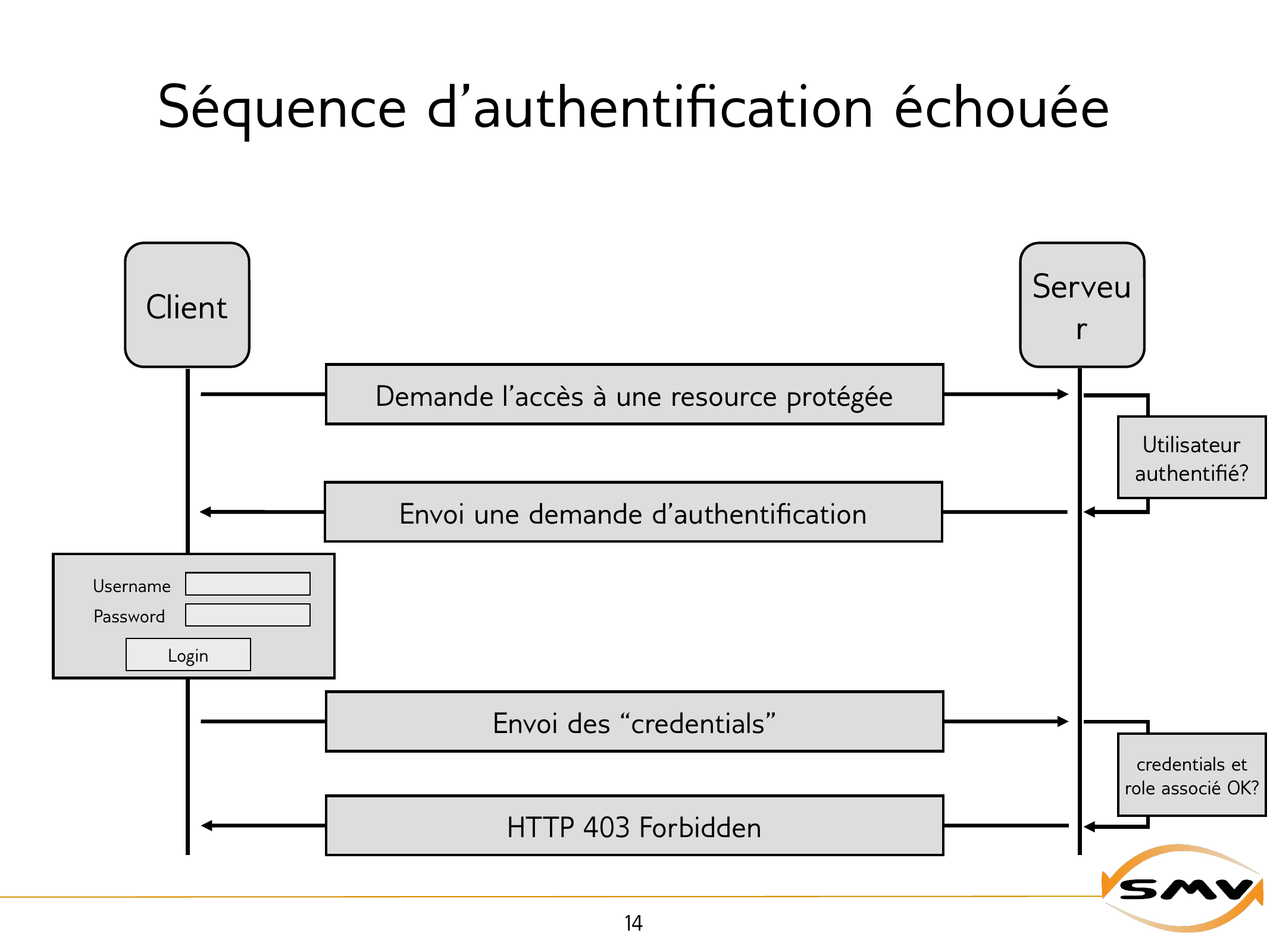

# Séquence d’authentification échouée
Client
Serveur
Demande l’accès à une resource protégée

Utilisateur authentifié?
Envoi une demande d’authentification

Username

Password

Login
Envoi des “credentials”

credentials et role associé OK?
HTTP 403 Forbidden

14